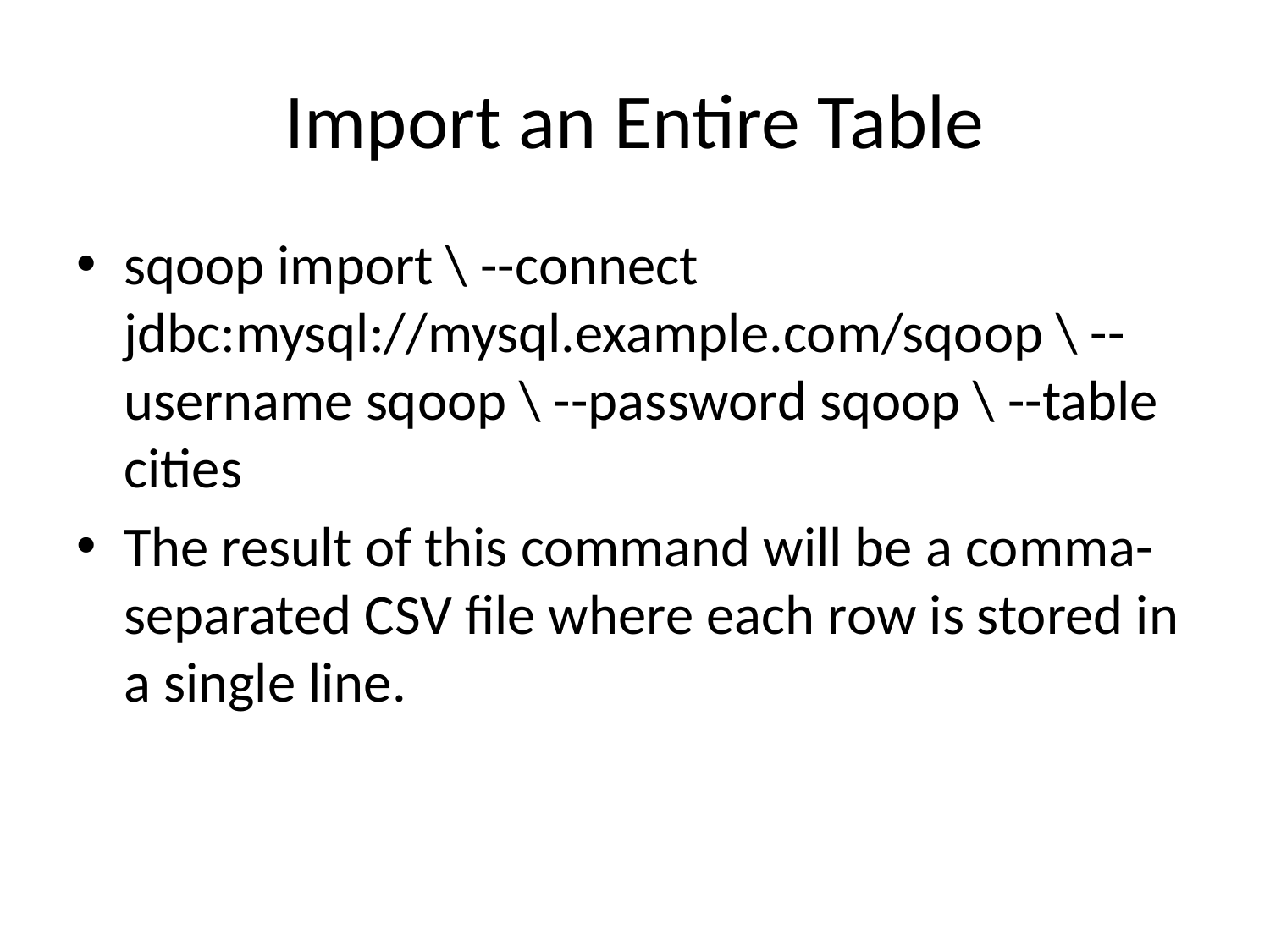

# Import an Entire Table
sqoop import \ --connect jdbc:mysql://mysql.example.com/sqoop \ --username sqoop \ --password sqoop \ --table cities
The result of this command will be a comma-separated CSV file where each row is stored in a single line.